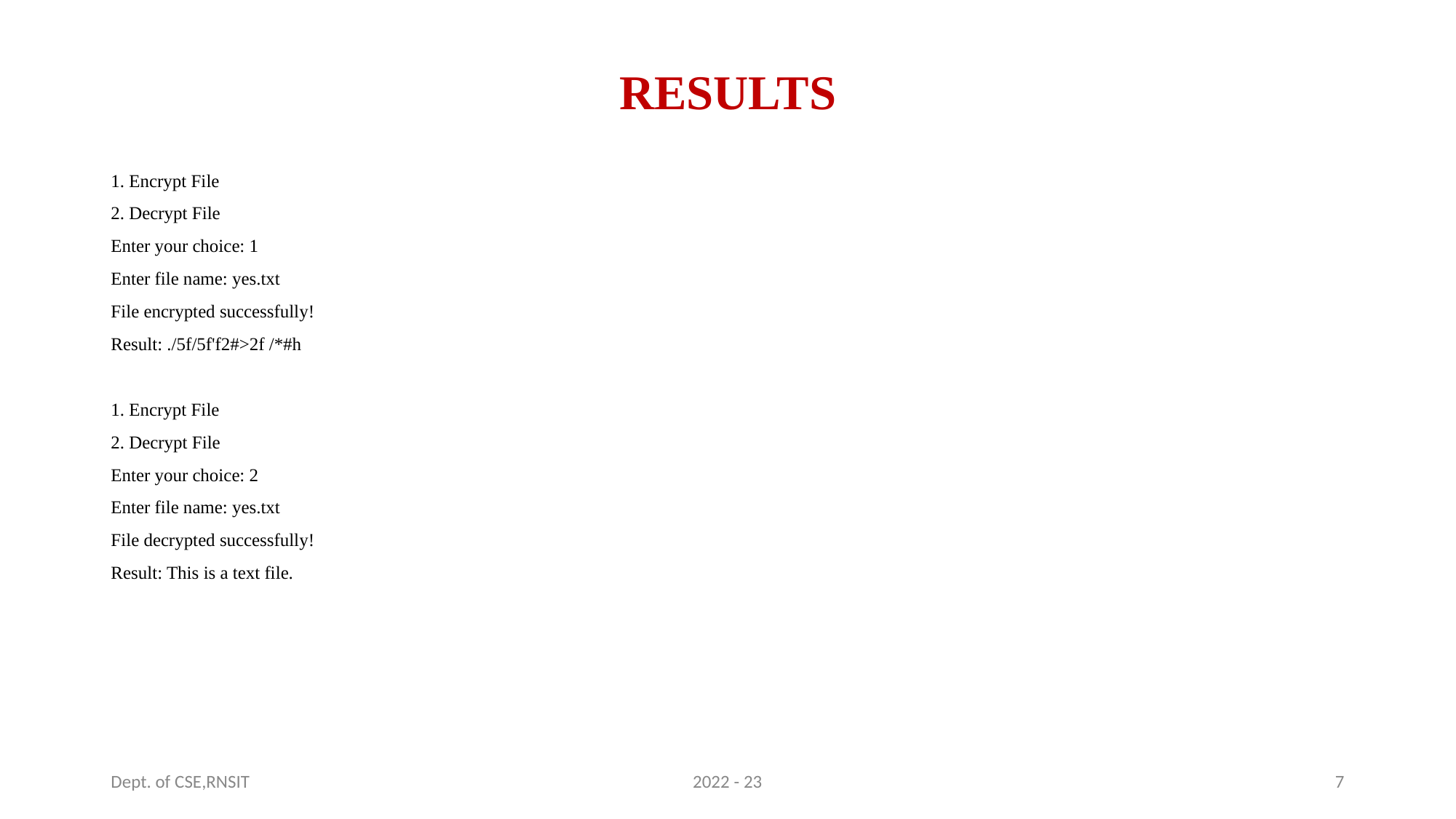

# RESULTS
1. Encrypt File
2. Decrypt File
Enter your choice: 1
Enter file name: yes.txt
File encrypted successfully!
Result: ./5f/5f'f2#>2f /*#h

1. Encrypt File
2. Decrypt File
Enter your choice: 2
Enter file name: yes.txt
File decrypted successfully!
Result: This is a text file.
Dept. of CSE,RNSIT
2022 - 23
7